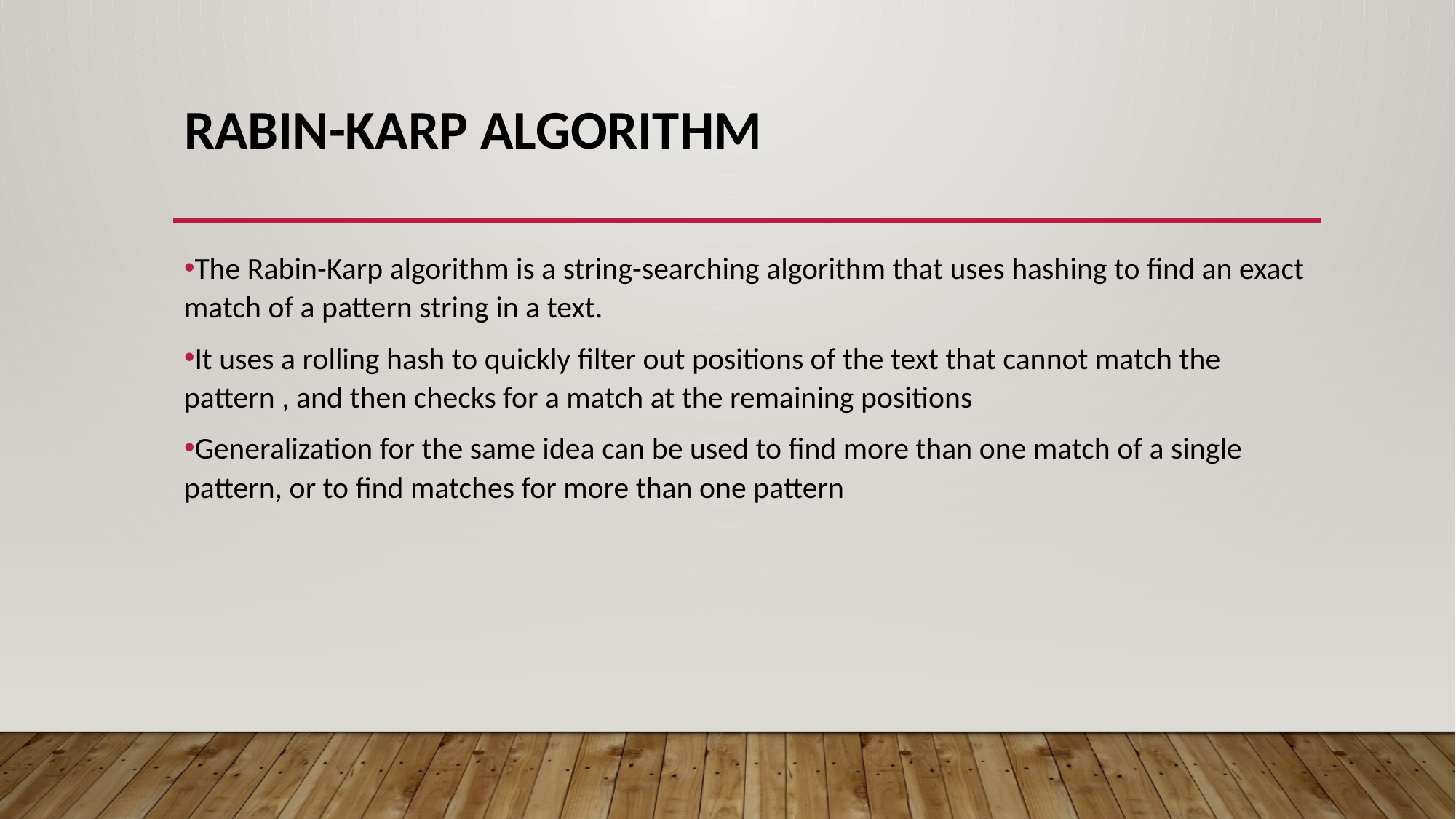

# Rabin-Karp Algorithm
The Rabin-Karp algorithm is a string-searching algorithm that uses hashing to find an exact match of a pattern string in a text.
It uses a rolling hash to quickly filter out positions of the text that cannot match the pattern , and then checks for a match at the remaining positions
Generalization for the same idea can be used to find more than one match of a single pattern, or to find matches for more than one pattern